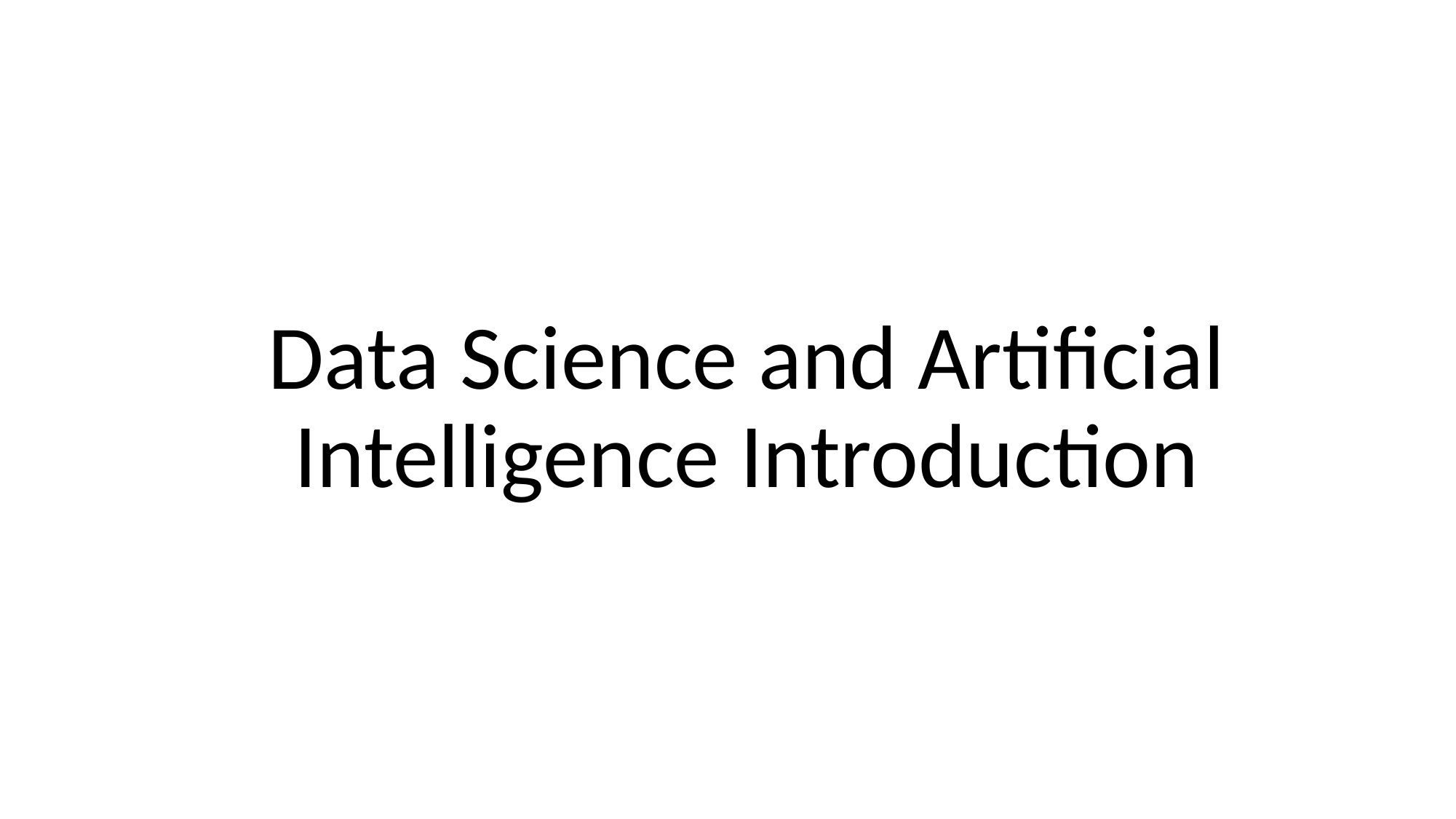

# Data Science and Artificial Intelligence Introduction